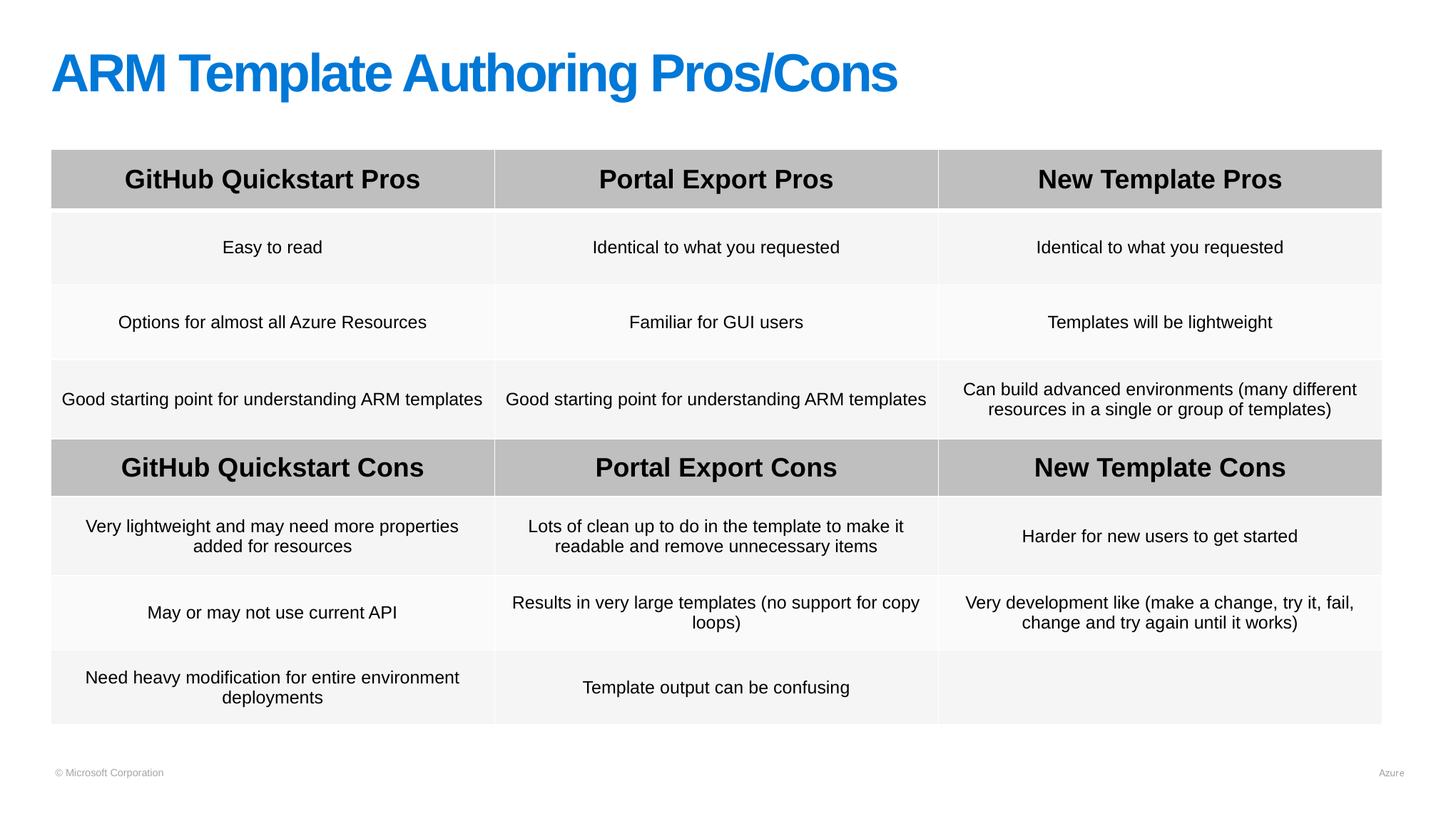

# ARM Template Authoring Pros/Cons
| GitHub Quickstart Pros | Portal Export Pros | New Template Pros |
| --- | --- | --- |
| Easy to read | Identical to what you requested | Identical to what you requested |
| Options for almost all Azure Resources | Familiar for GUI users | Templates will be lightweight |
| Good starting point for understanding ARM templates | Good starting point for understanding ARM templates | Can build advanced environments (many different resources in a single or group of templates) |
| GitHub Quickstart Cons | Portal Export Cons | New Template Cons |
| Very lightweight and may need more properties added for resources | Lots of clean up to do in the template to make it readable and remove unnecessary items | Harder for new users to get started |
| May or may not use current API | Results in very large templates (no support for copy loops) | Very development like (make a change, try it, fail, change and try again until it works) |
| Need heavy modification for entire environment deployments | Template output can be confusing |  |